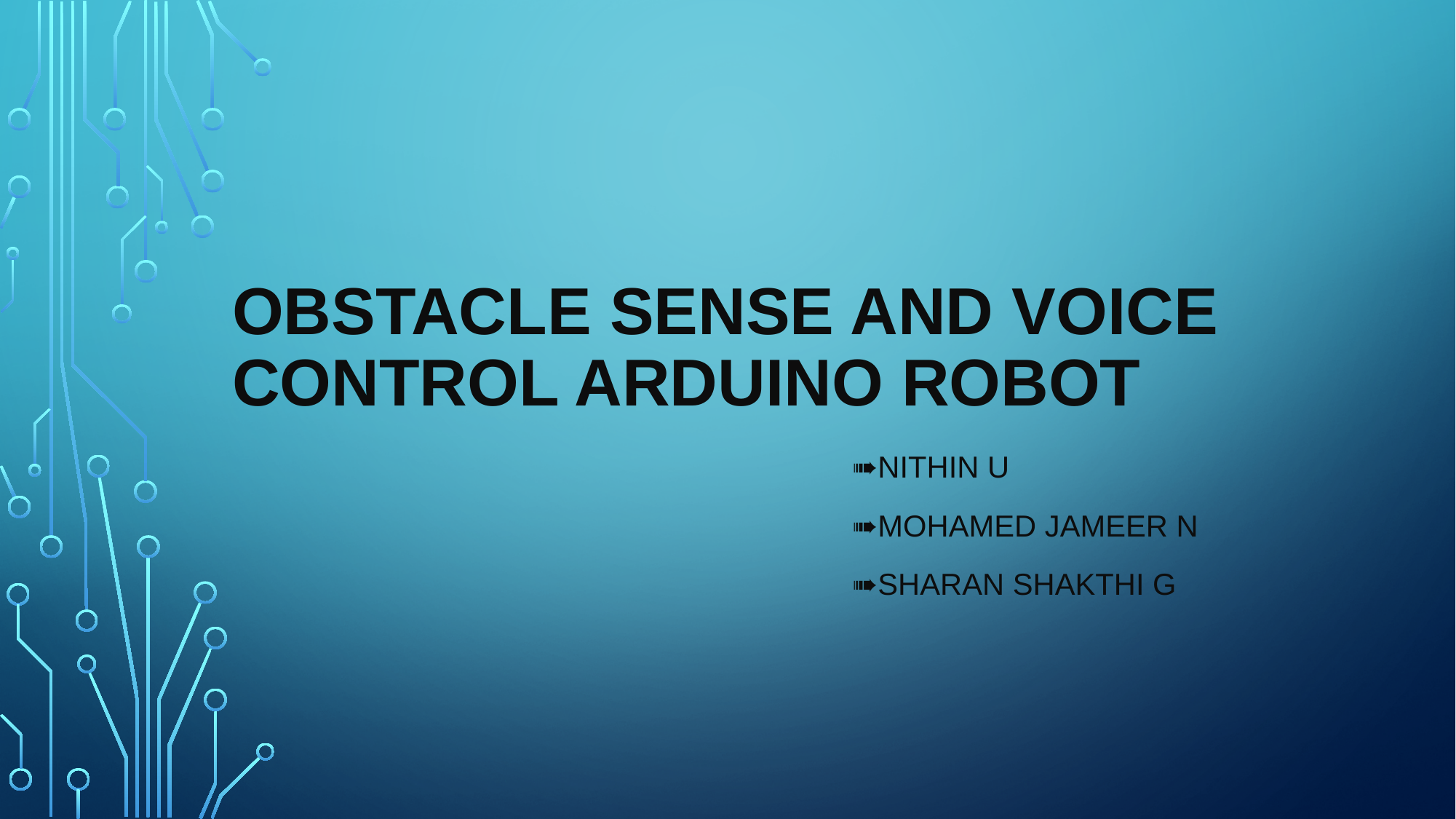

# Obstacle sense and Voice Control Arduino Robot
➠Nithin U
➠Mohamed jameer N
➠Sharan shakthi G